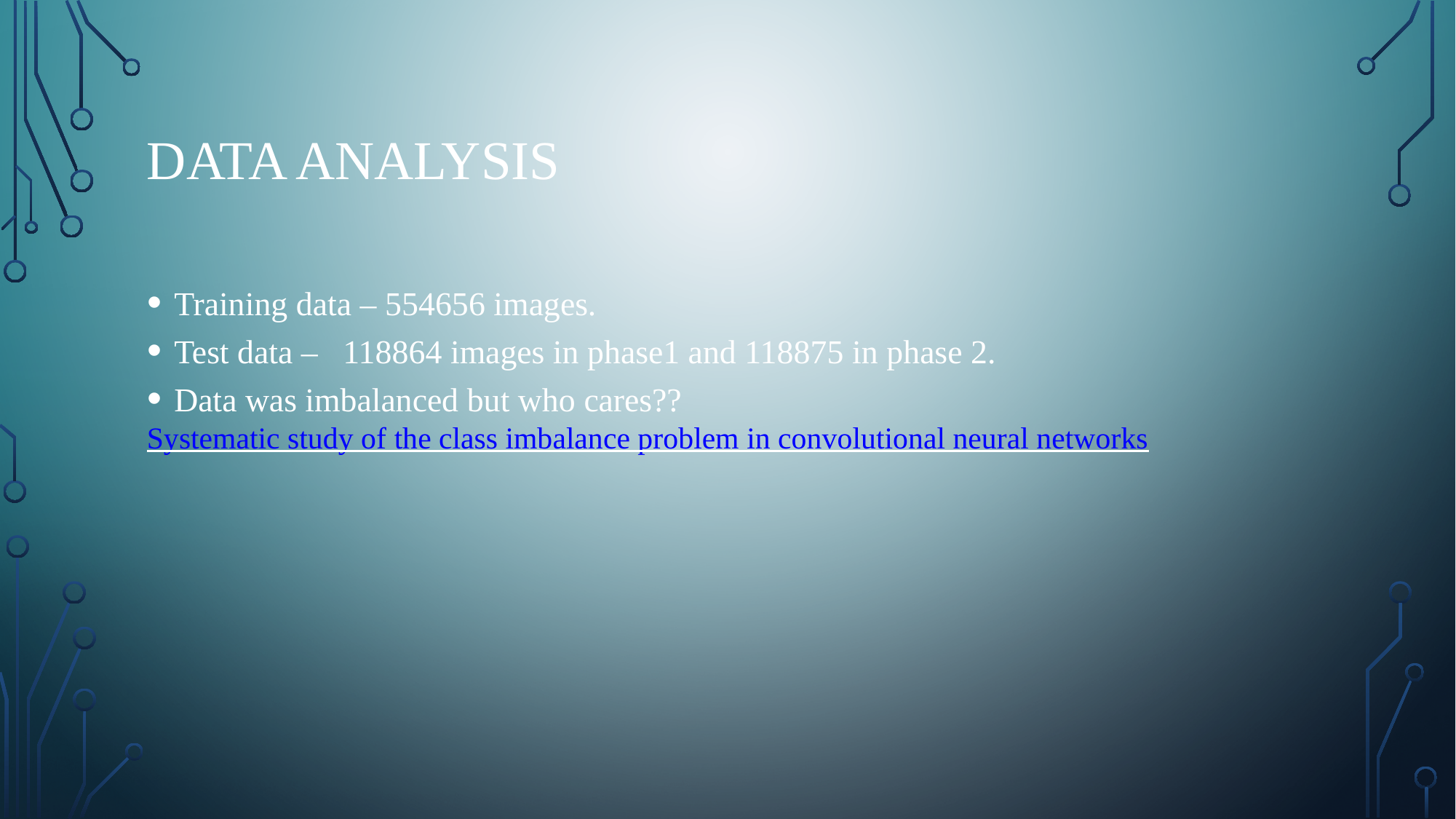

Data analysis
Training data – 554656 images.
Test data –   118864 images in phase1 and 118875 in phase 2.
Data was imbalanced but who cares??
Systematic study of the class imbalance problem in convolutional neural networks